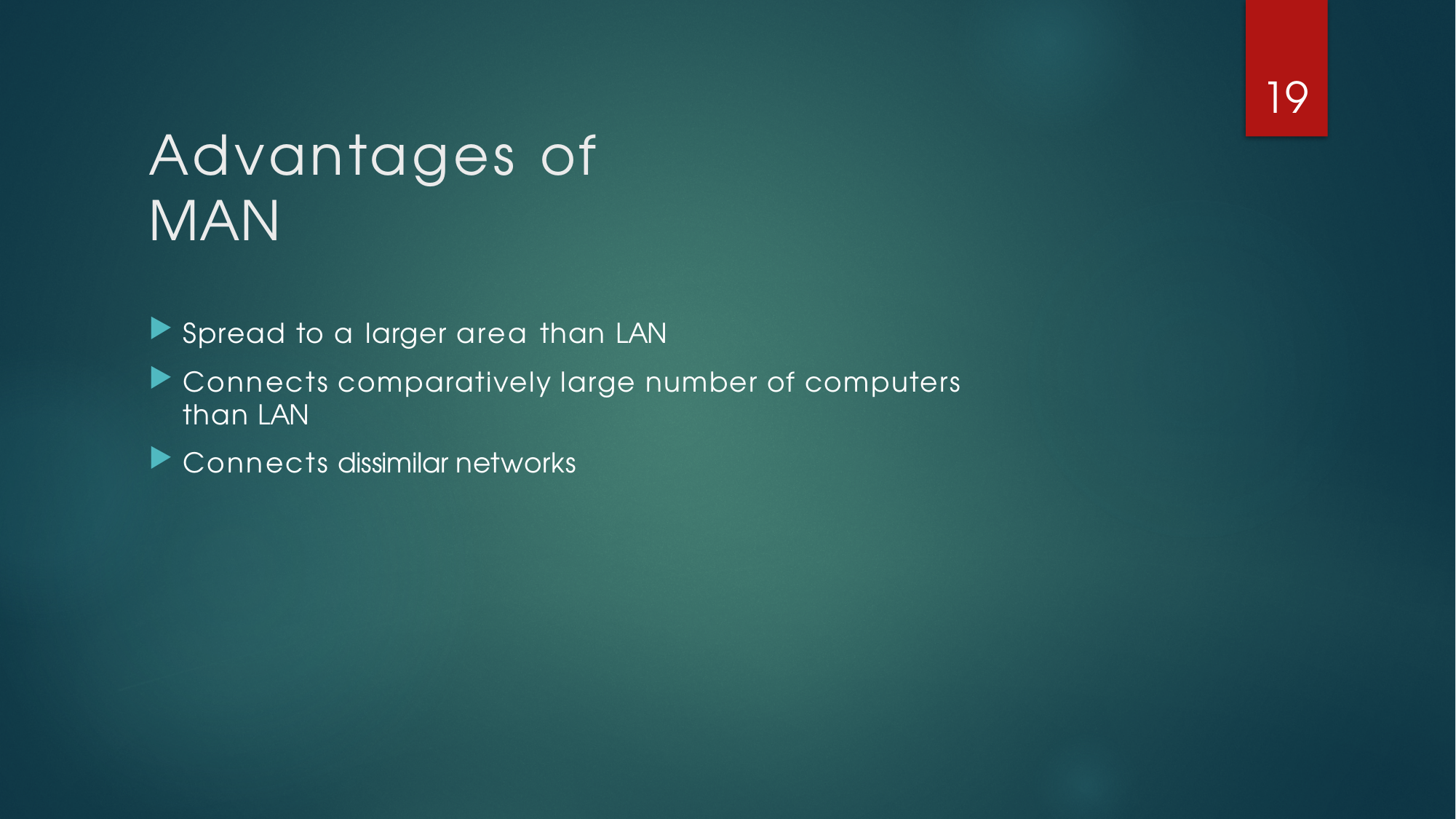

19
# Advantages of MAN
Spread to a larger area than LAN
Connects comparatively large number of computers than LAN
Connects dissimilar networks